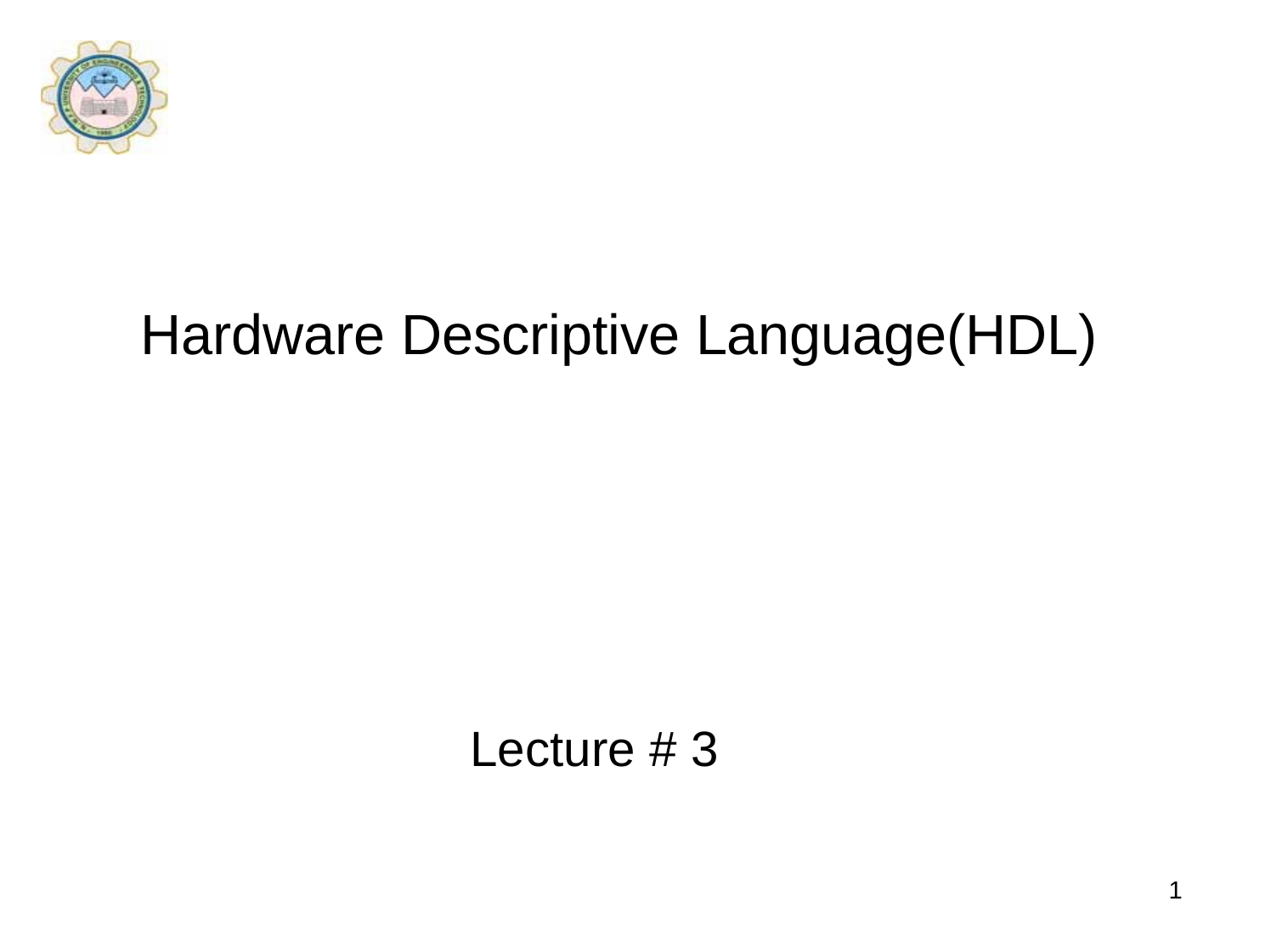

# Hardware Descriptive Language(HDL)
Lecture # 3
1